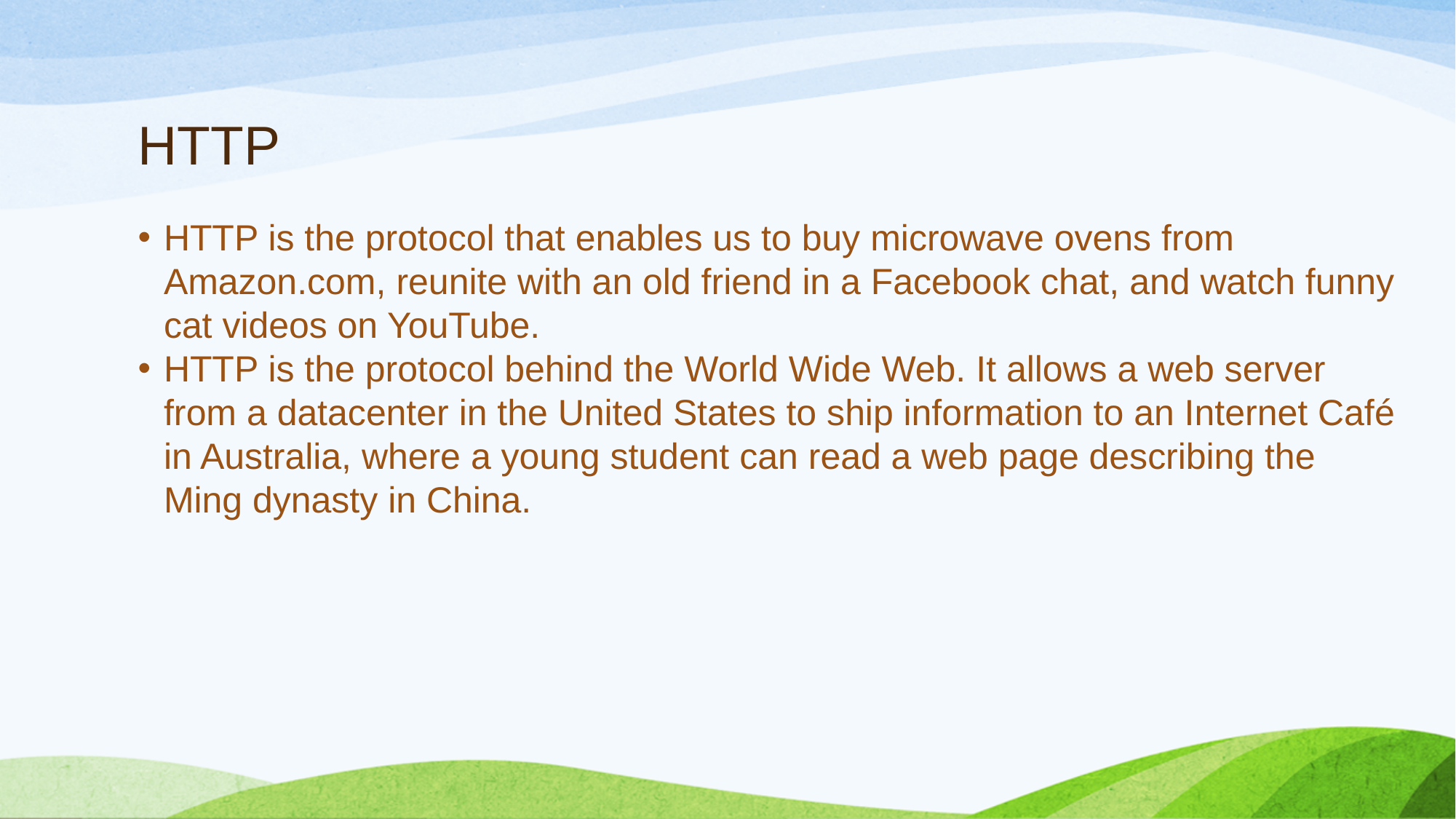

HTTP
HTTP is the protocol that enables us to buy microwave ovens from Amazon.com, reunite with an old friend in a Facebook chat, and watch funny cat videos on YouTube.
HTTP is the protocol behind the World Wide Web. It allows a web server from a datacenter in the United States to ship information to an Internet Café in Australia, where a young student can read a web page describing the Ming dynasty in China.